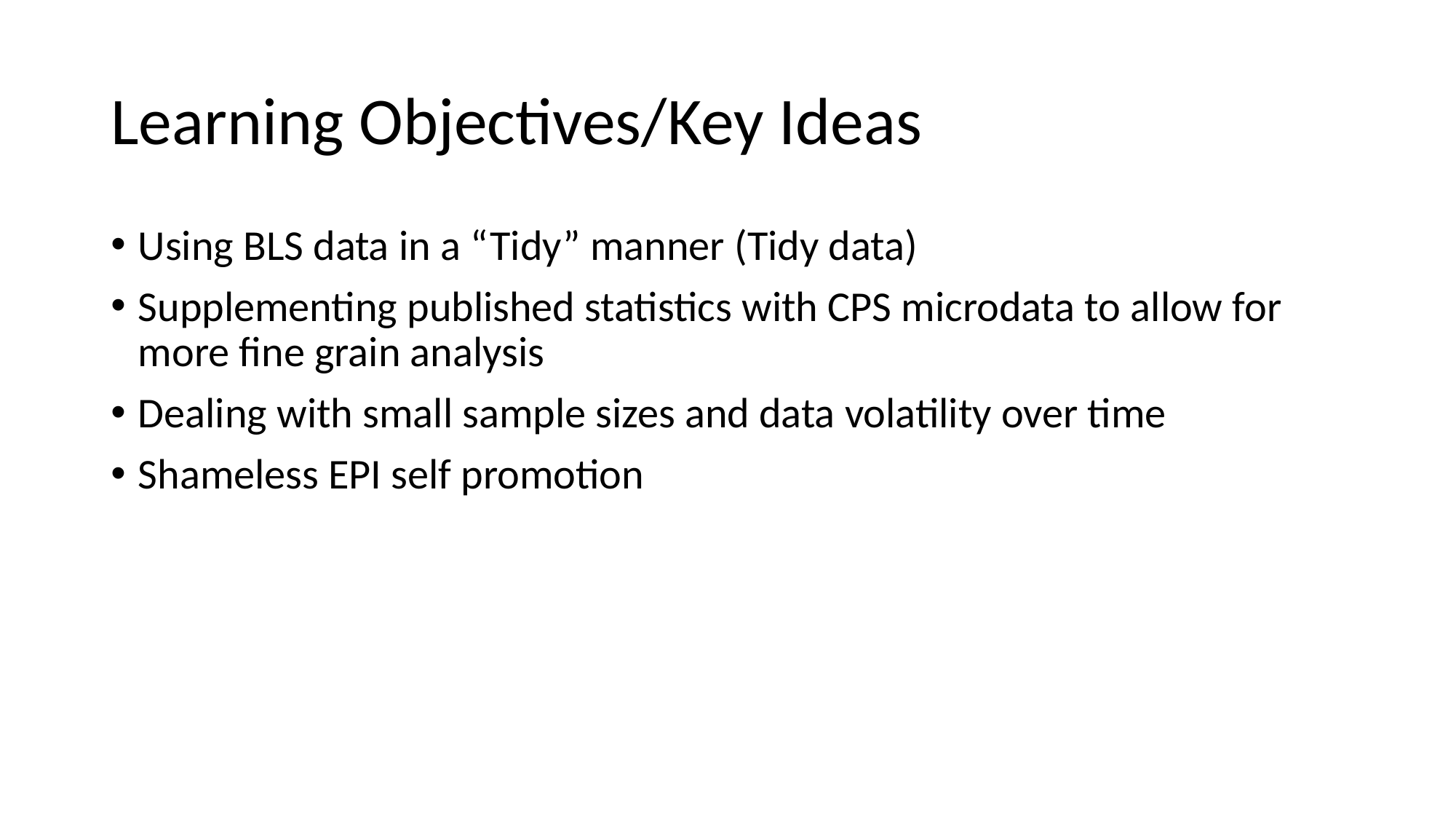

# Learning Objectives/Key Ideas
Using BLS data in a “Tidy” manner (Tidy data)
Supplementing published statistics with CPS microdata to allow for more fine grain analysis
Dealing with small sample sizes and data volatility over time
Shameless EPI self promotion